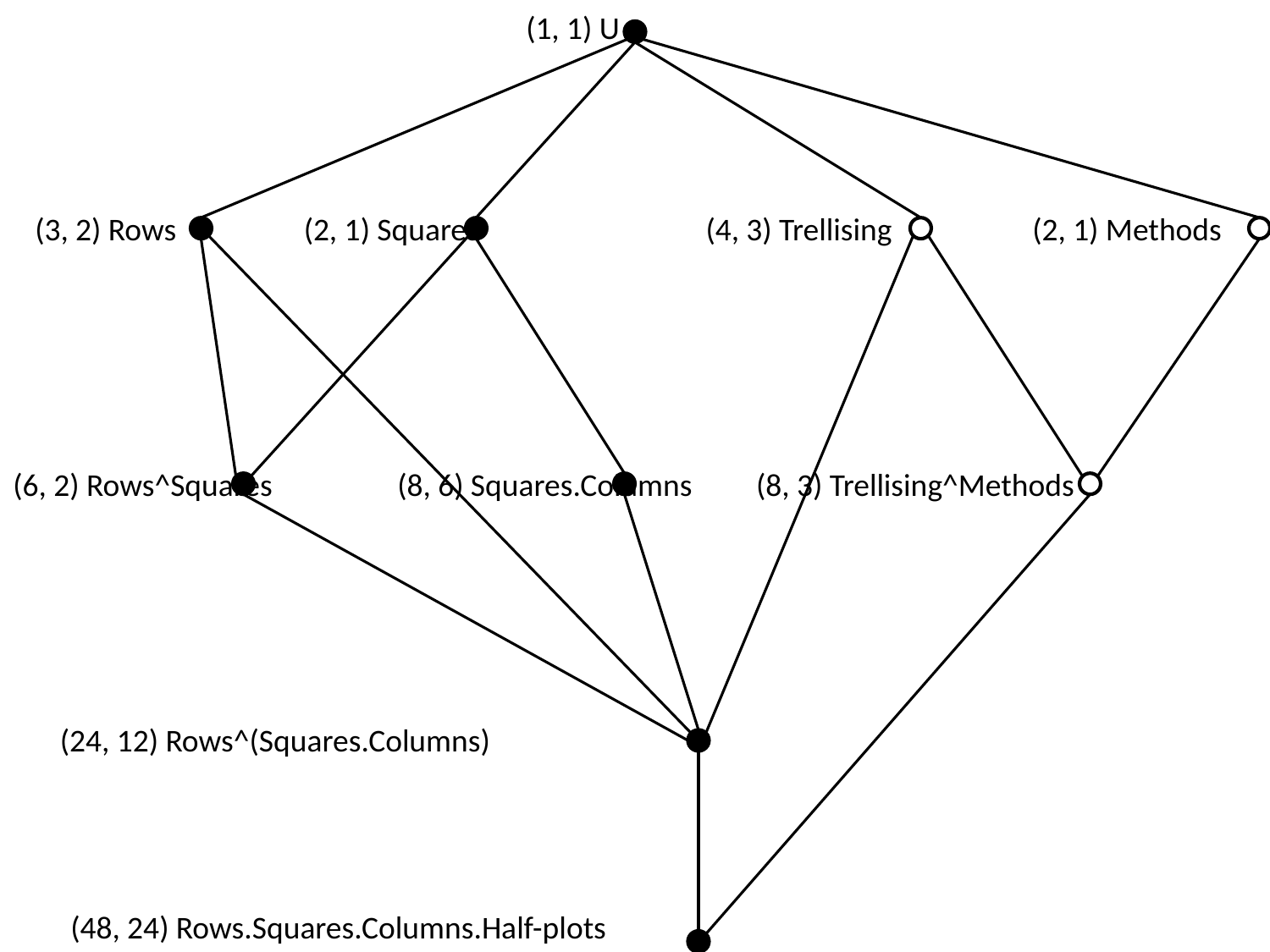

(1, 1) U

(3, 2) Rows
(2, 1) Squares
(4, 3) Trellising
(2, 1) Methods

(6, 2) Rows^Squares
(8, 6) Squares.Columns
(8, 3) Trellising^Methods

(24, 12) Rows^(Squares.Columns)

(48, 24) Rows.Squares.Columns.Half-plots